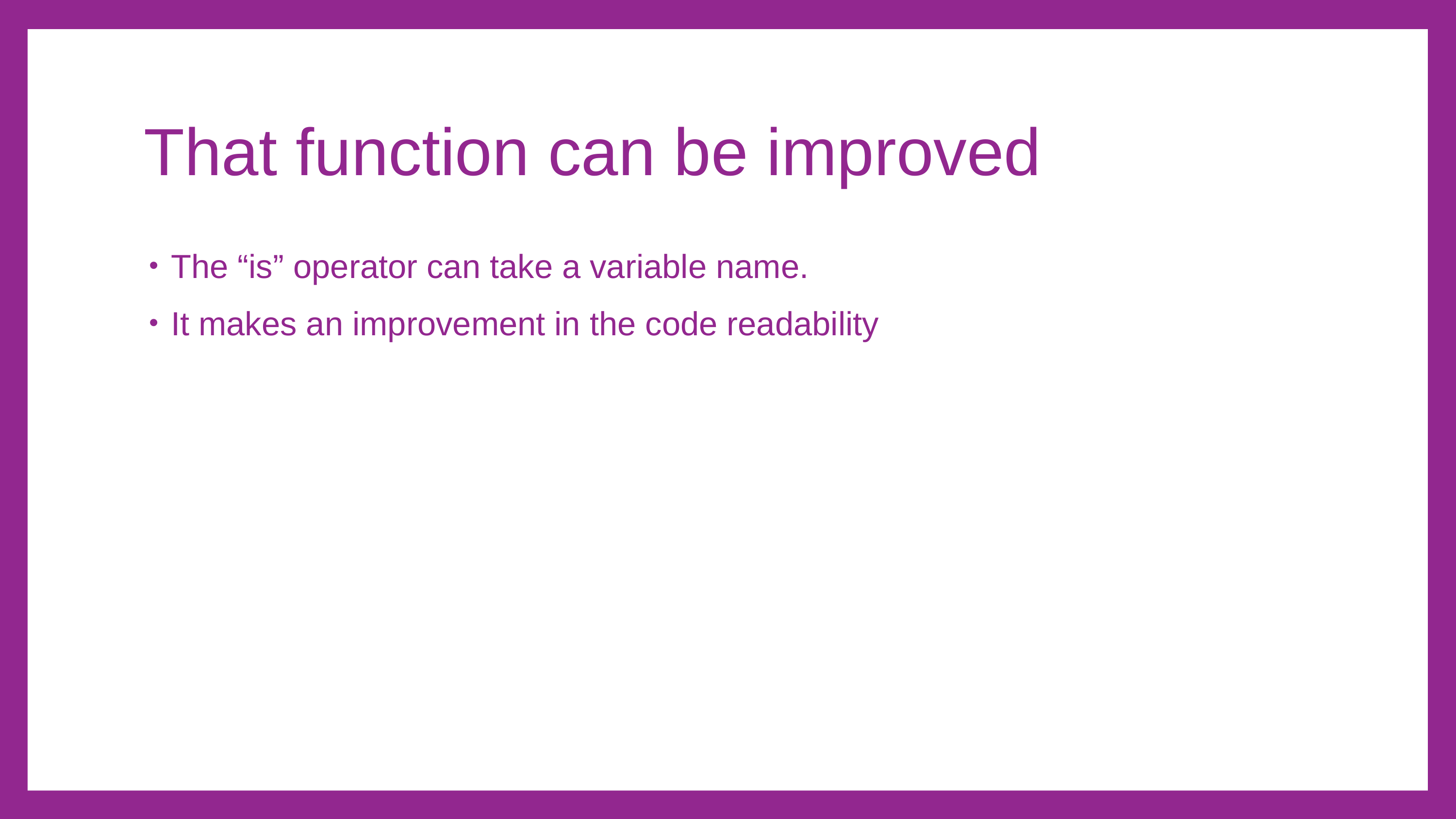

# That function can be improved
The “is” operator can take a variable name.
It makes an improvement in the code readability